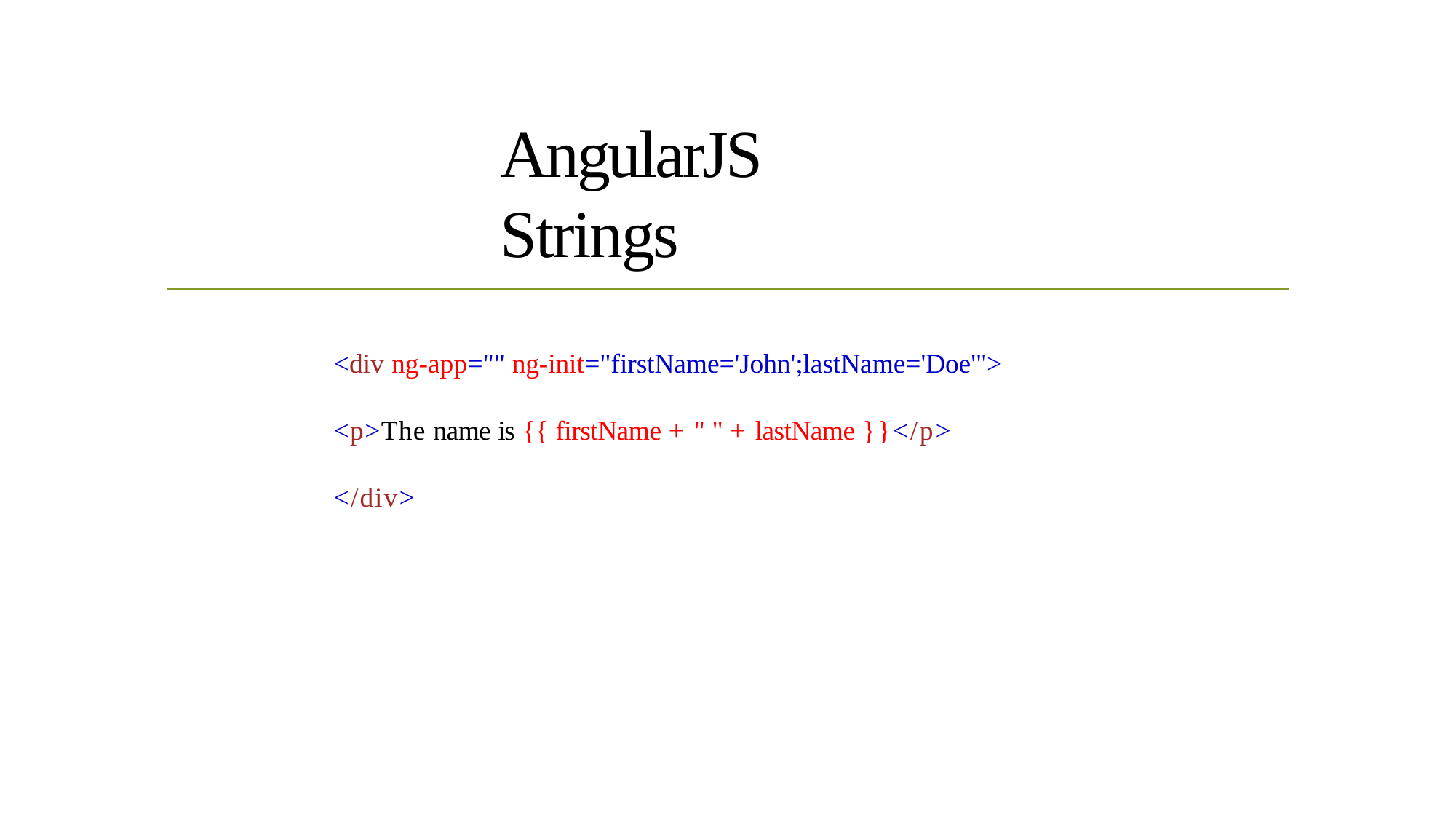

# AngularJS Strings

<div ng-app="" ng-init="firstName='John';lastName='Doe'">

<p>The name is {{ firstName + " " + lastName }}</p>

</div>